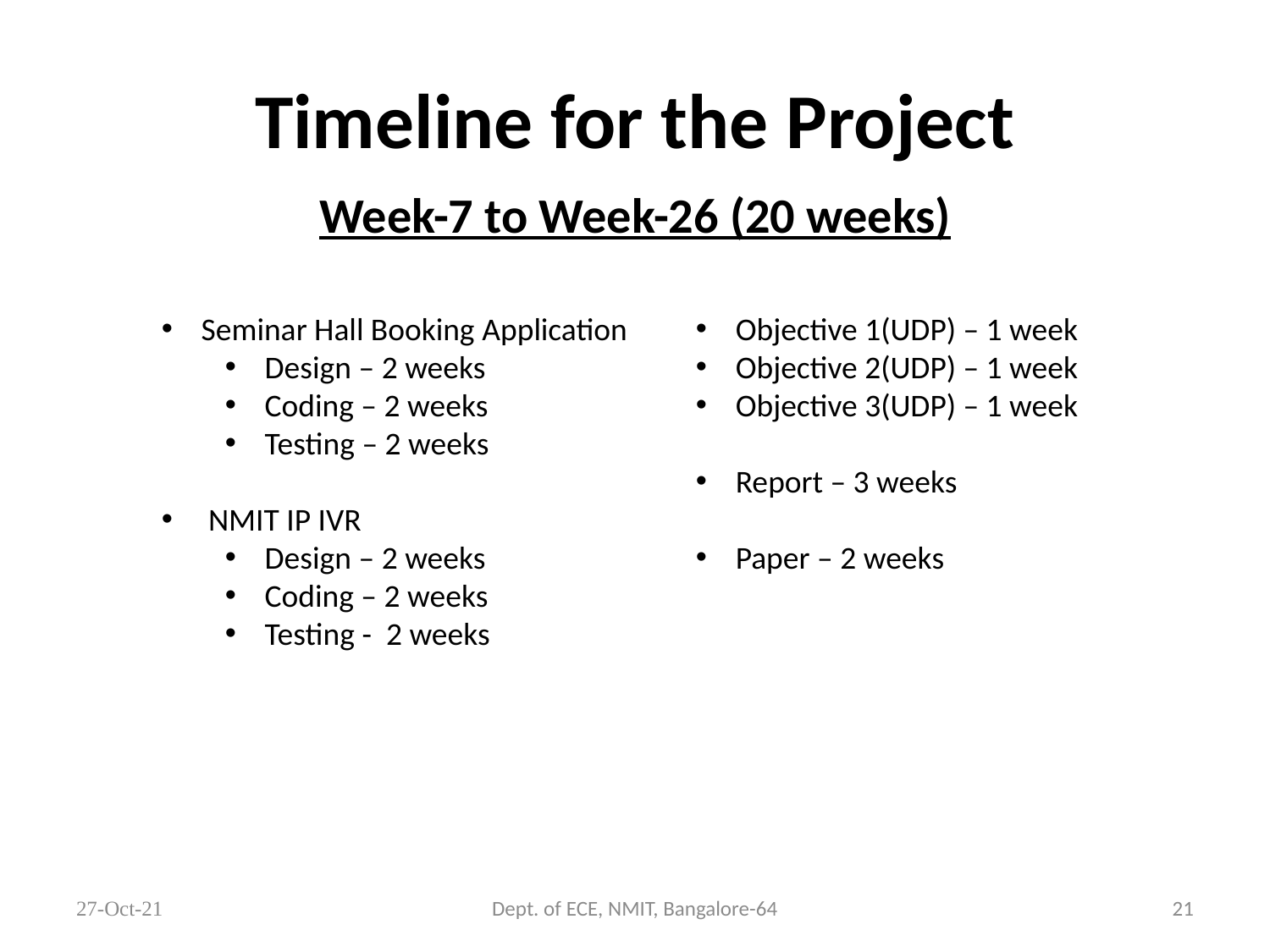

# Timeline for the Project
Week-7 to Week-26 (20 weeks)
Seminar Hall Booking Application
Design – 2 weeks
Coding – 2 weeks
Testing – 2 weeks
 NMIT IP IVR
Design – 2 weeks
Coding – 2 weeks
Testing -  2 weeks

Objective 1(UDP) – 1 week
Objective 2(UDP) – 1 week
Objective 3(UDP) – 1 week
Report – 3 weeks
Paper – 2 weeks

27-Oct-21
Dept. of ECE, NMIT, Bangalore-64
21